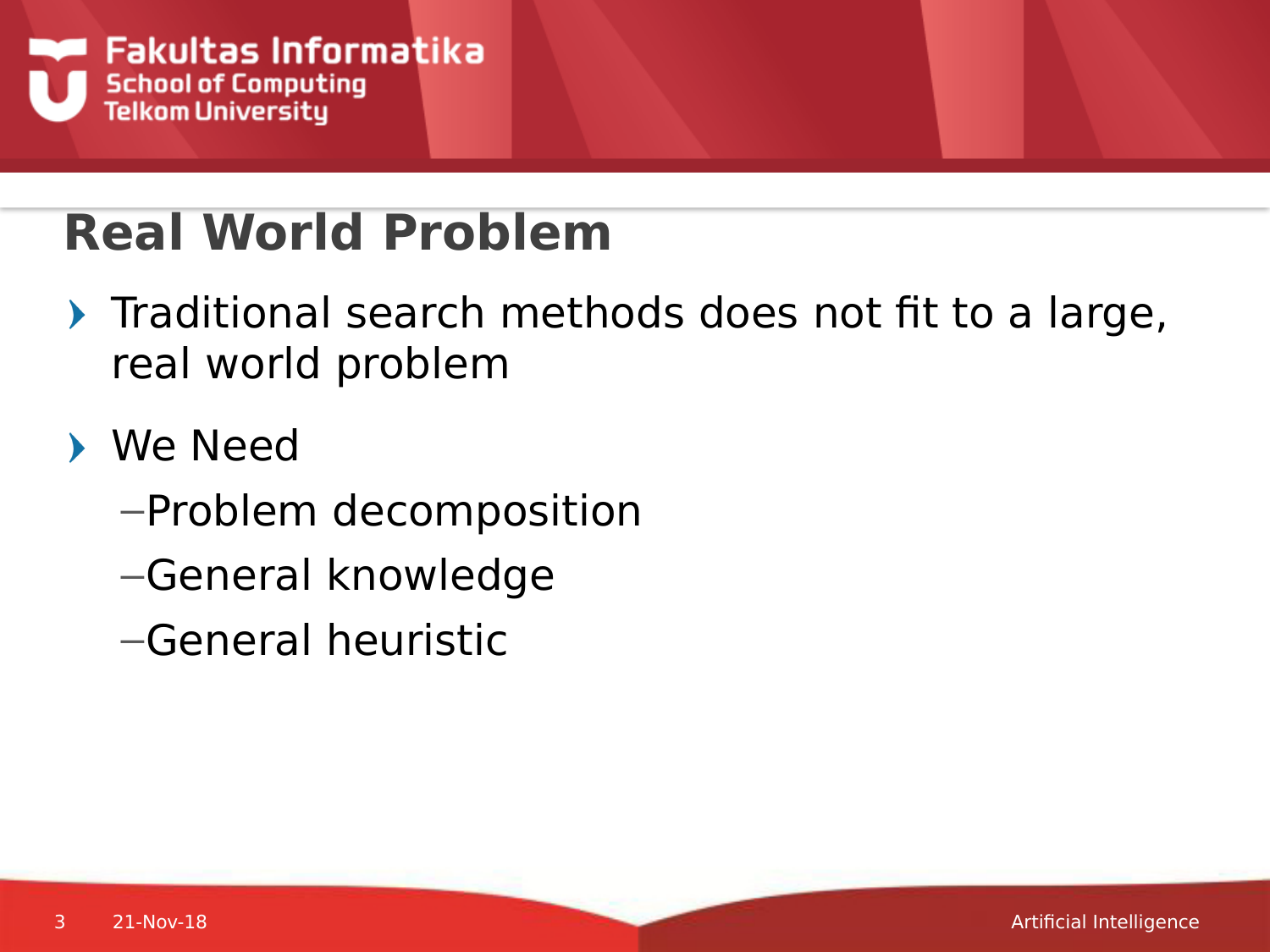

# Real World Problem
Traditional search methods does not fit to a large, real world problem
We Need
Problem decomposition
General knowledge
General heuristic
Artificial Intelligence
3
21-Nov-18